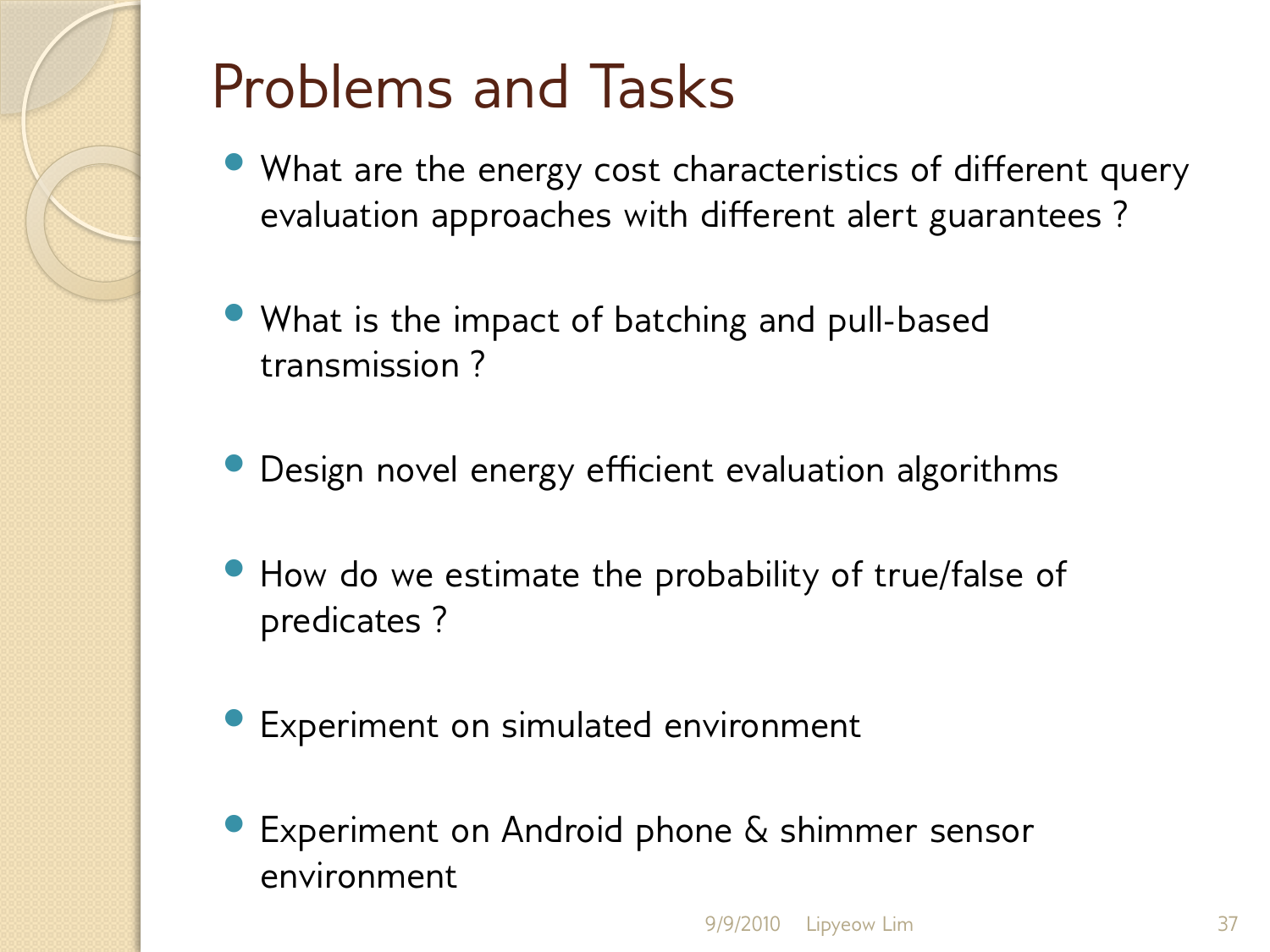

# Problems and Tasks
What are the energy cost characteristics of different query evaluation approaches with different alert guarantees ?

What is the impact of batching and pull-based transmission ?

Design novel energy efficient evaluation algorithms

How do we estimate the probability of true/false of predicates ?

Experiment on simulated environment

Experiment on Android phone & shimmer sensor environment
9/9/2010
Lipyeow Lim
37